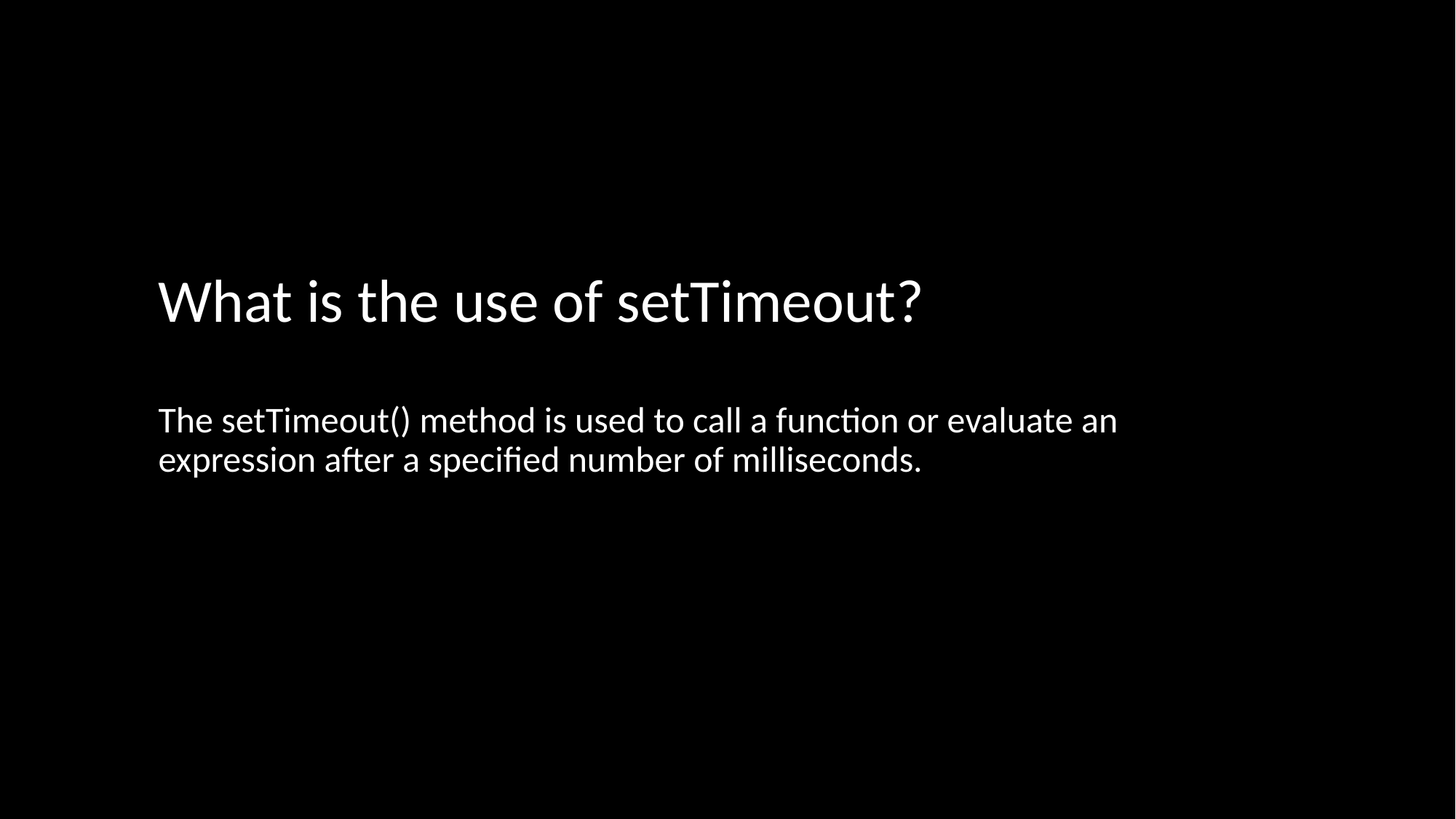

# What is the use of setTimeout?
The setTimeout() method is used to call a function or evaluate an expression after a specified number of milliseconds.